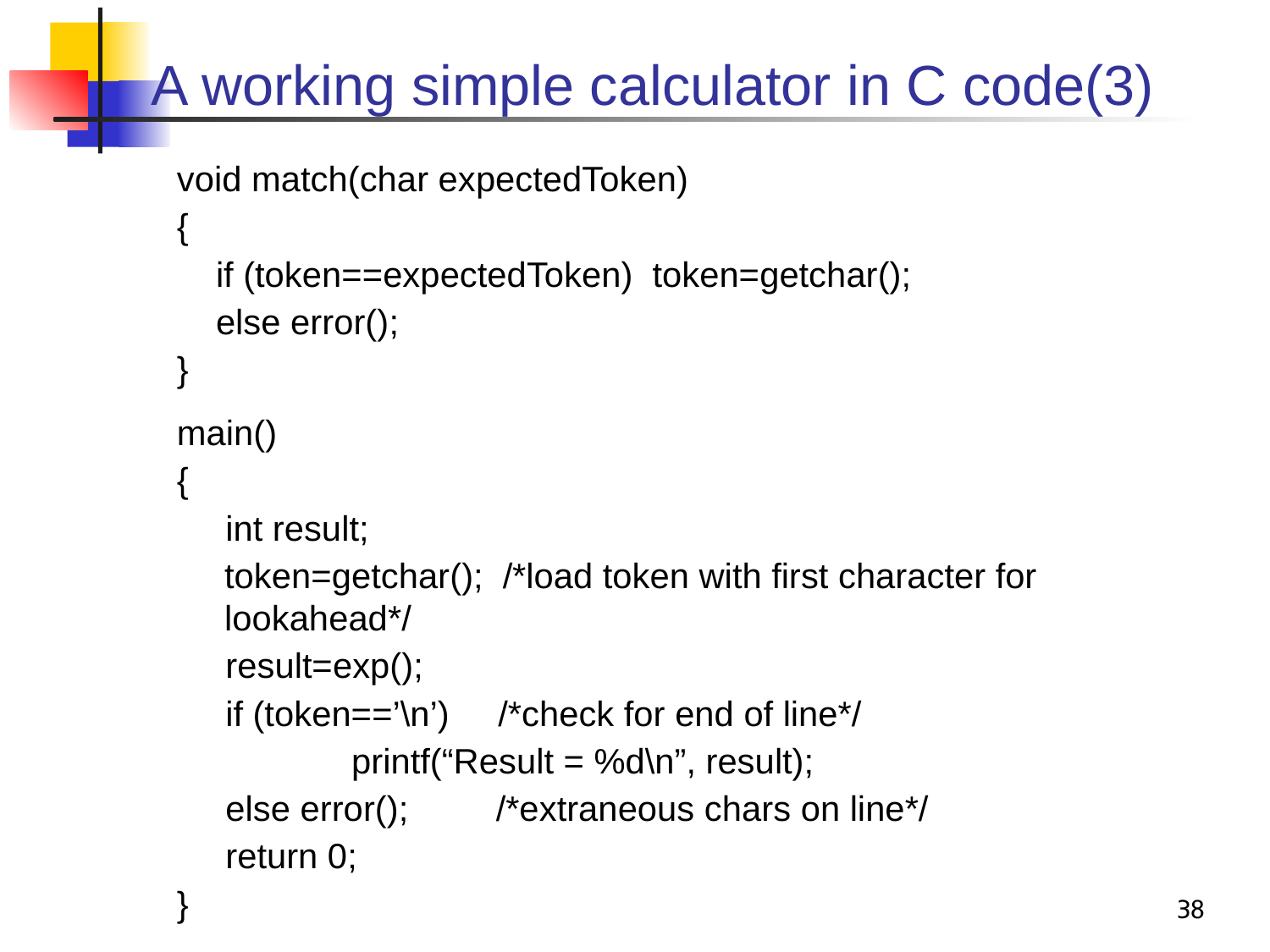

# A working simple calculator in C code(3)
void match(char expectedToken)
{
    if (token==expectedToken)  token=getchar();
    else error();
}
main()
{
     int result;
 	token=getchar();  /*load token with first character for lookahead*/
     result=exp();
     if (token==’\n’)     /*check for end of line*/
  		printf(“Result = %d\n”, result);
     else error();         /*extraneous chars on line*/
     return 0;
}
38